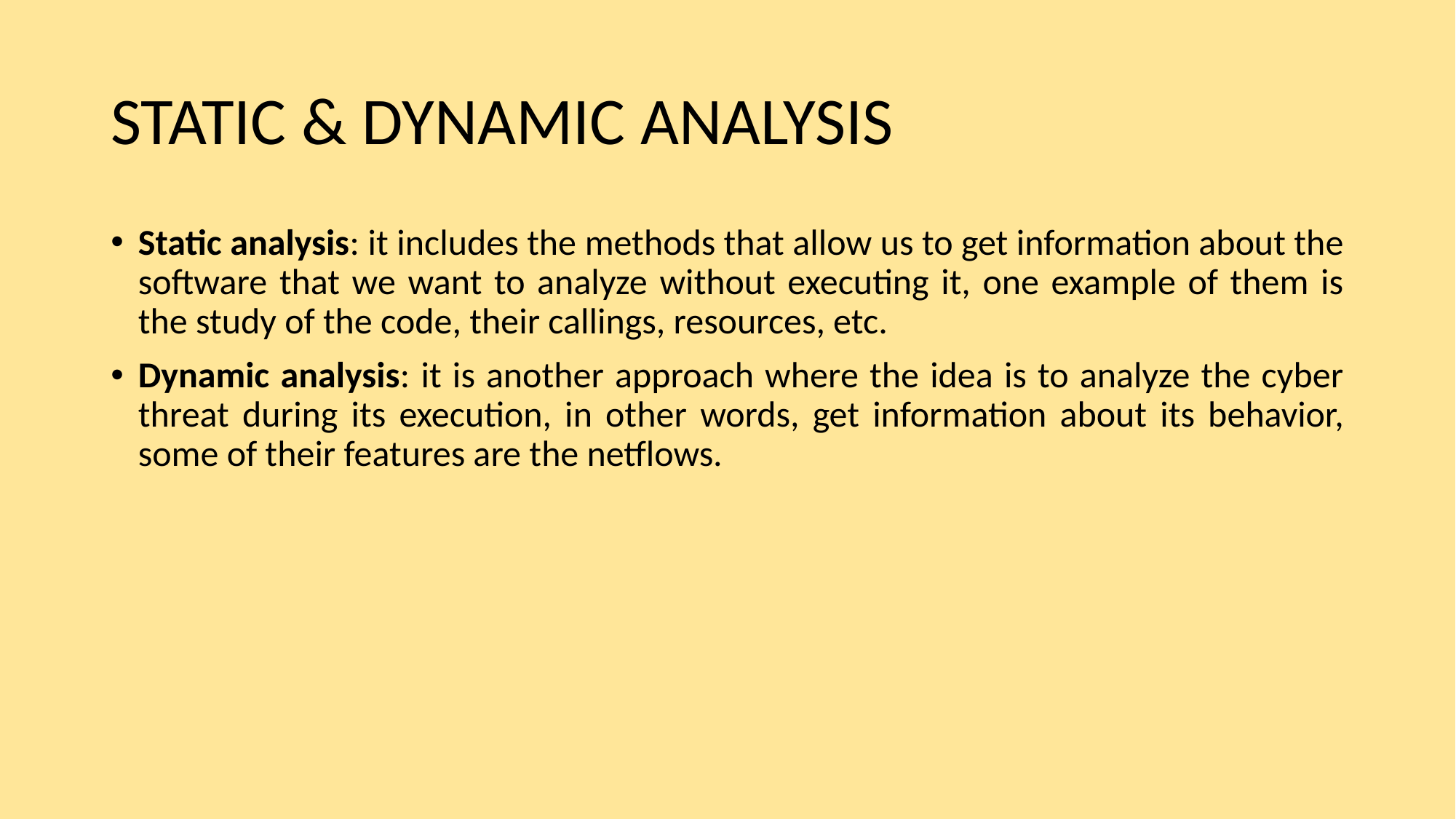

# STATIC & DYNAMIC ANALYSIS
Static analysis: it includes the methods that allow us to get information about the software that we want to analyze without executing it, one example of them is the study of the code, their callings, resources, etc.
Dynamic analysis: it is another approach where the idea is to analyze the cyber threat during its execution, in other words, get information about its behavior, some of their features are the netflows.